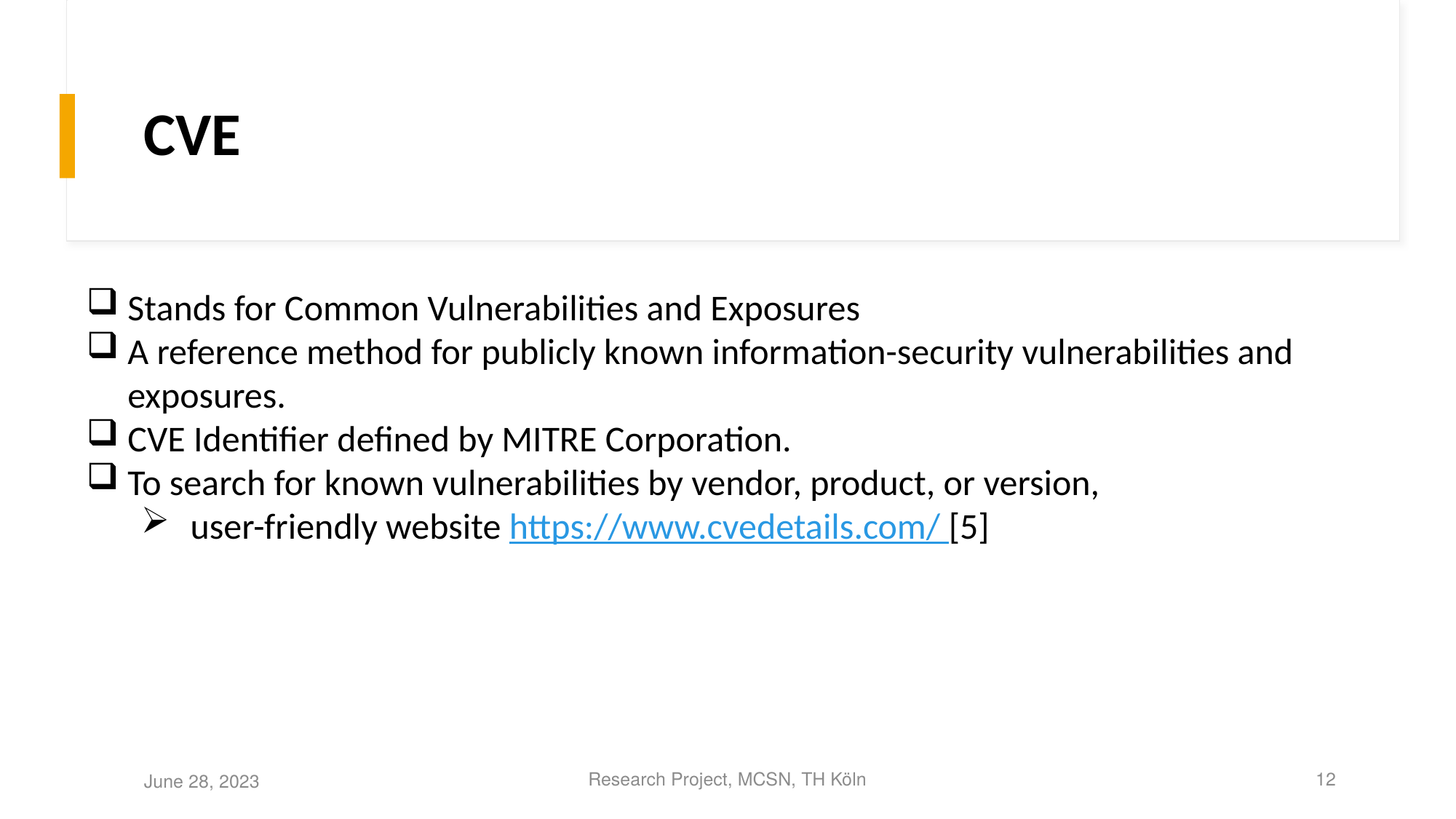

# CVE
Stands for Common Vulnerabilities and Exposures
A reference method for publicly known information-security vulnerabilities and exposures.
CVE Identifier defined by MITRE Corporation.
To search for known vulnerabilities by vendor, product, or version,
 user-friendly website https://www.cvedetails.com/ [5]
June 28, 2023
Research Project, MCSN, TH Köln
12